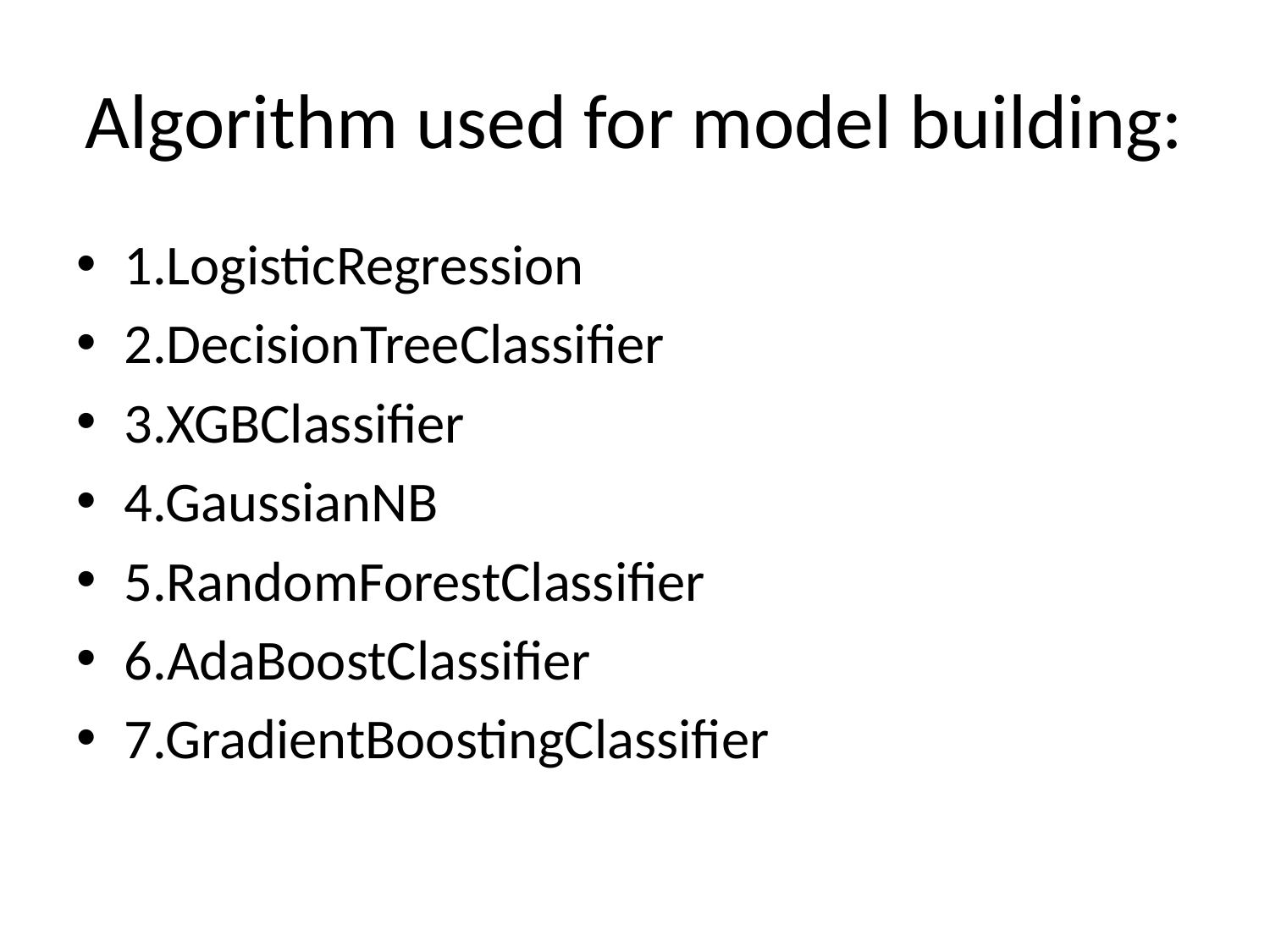

# Algorithm used for model building:
1.LogisticRegression
2.DecisionTreeClassifier
3.XGBClassifier
4.GaussianNB
5.RandomForestClassifier
6.AdaBoostClassifier
7.GradientBoostingClassifier